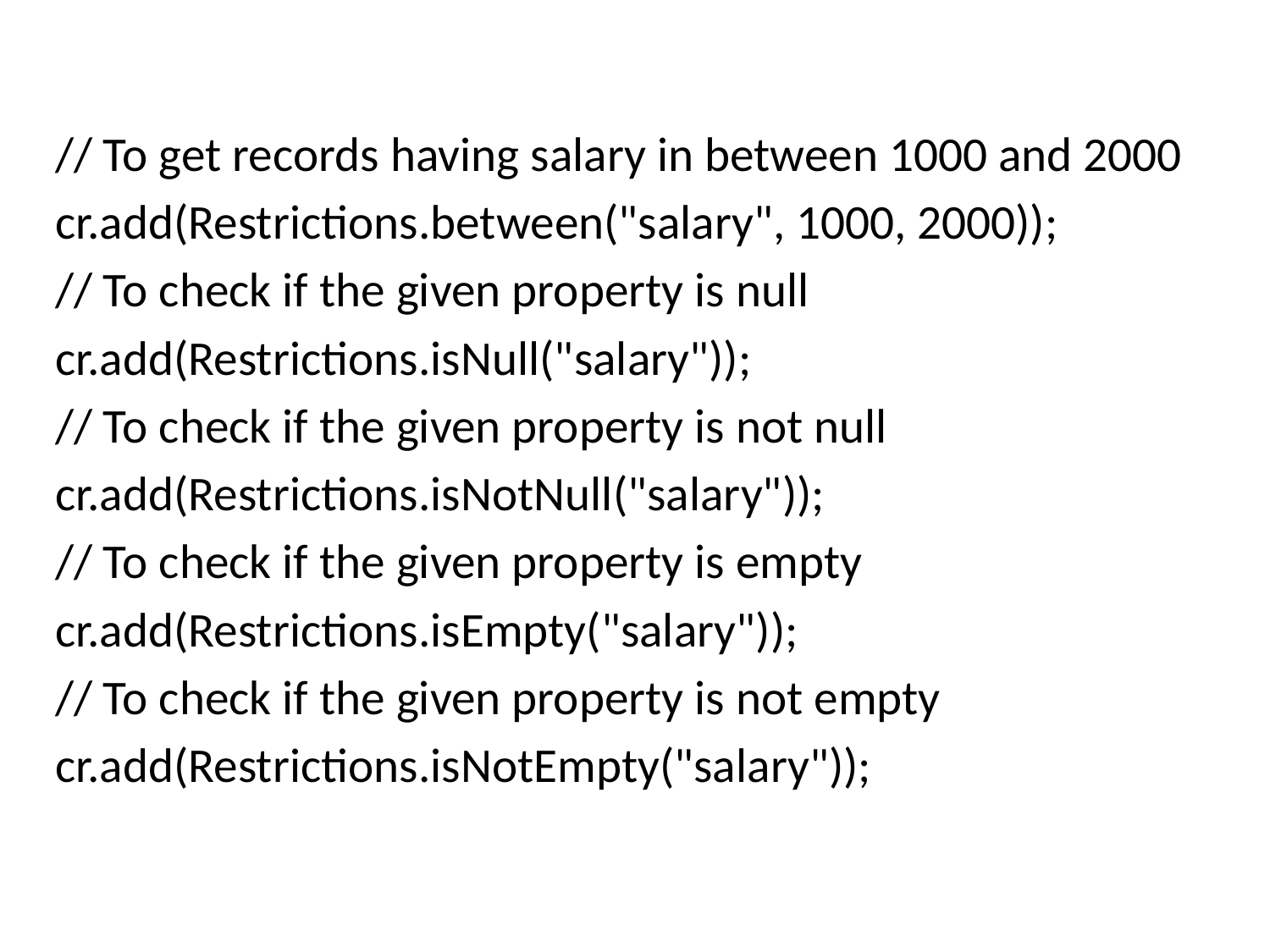

// To get records having salary in between 1000 and 2000
cr.add(Restrictions.between("salary", 1000, 2000));
// To check if the given property is null
cr.add(Restrictions.isNull("salary"));
// To check if the given property is not null
cr.add(Restrictions.isNotNull("salary"));
// To check if the given property is empty
cr.add(Restrictions.isEmpty("salary"));
// To check if the given property is not empty
cr.add(Restrictions.isNotEmpty("salary"));